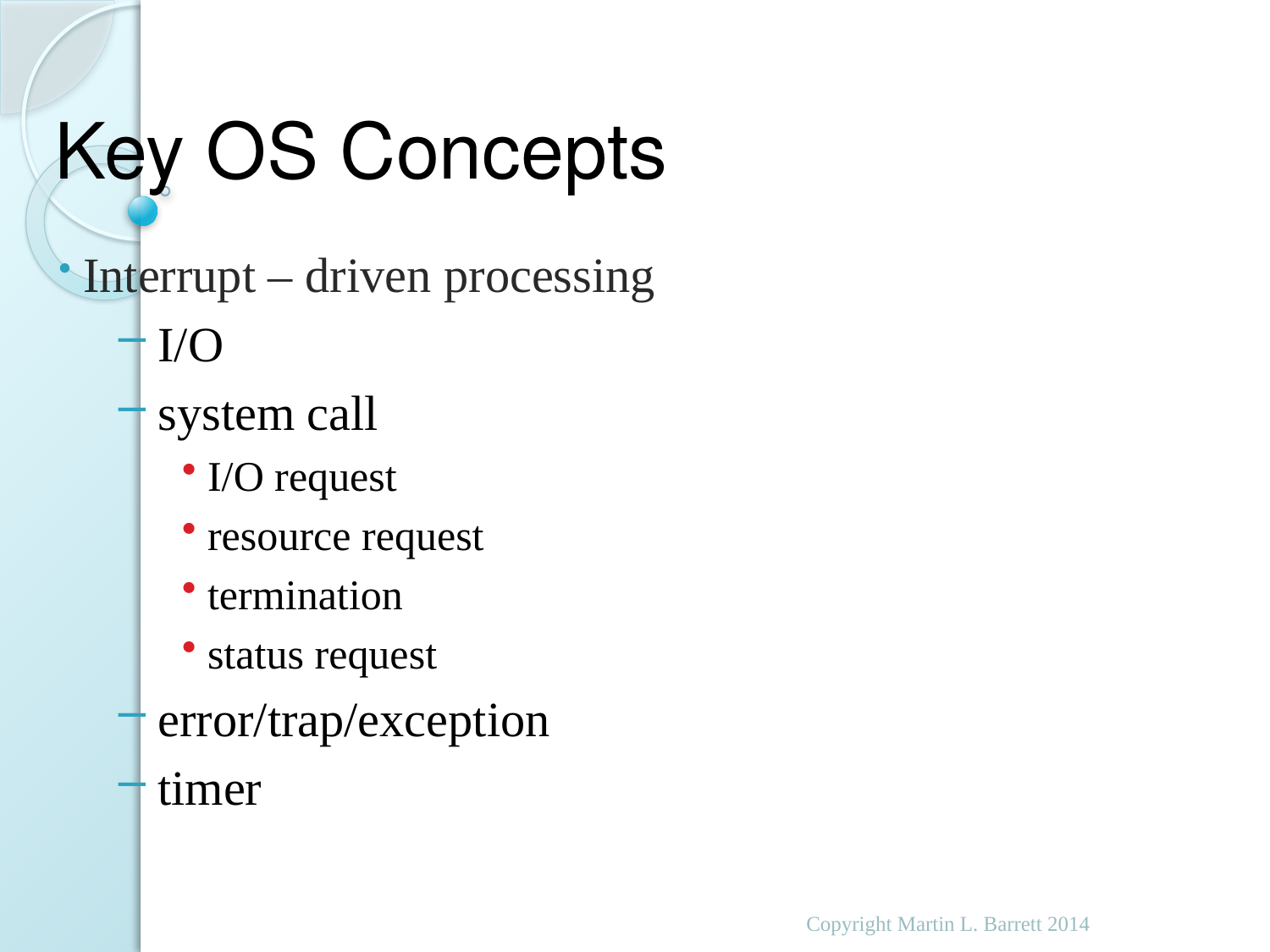

# Key OS Concepts
 Interrupt – driven processing
 I/O
 system call
 I/O request
 resource request
 termination
 status request
 error/trap/exception
 timer
Copyright Martin L. Barrett 2014